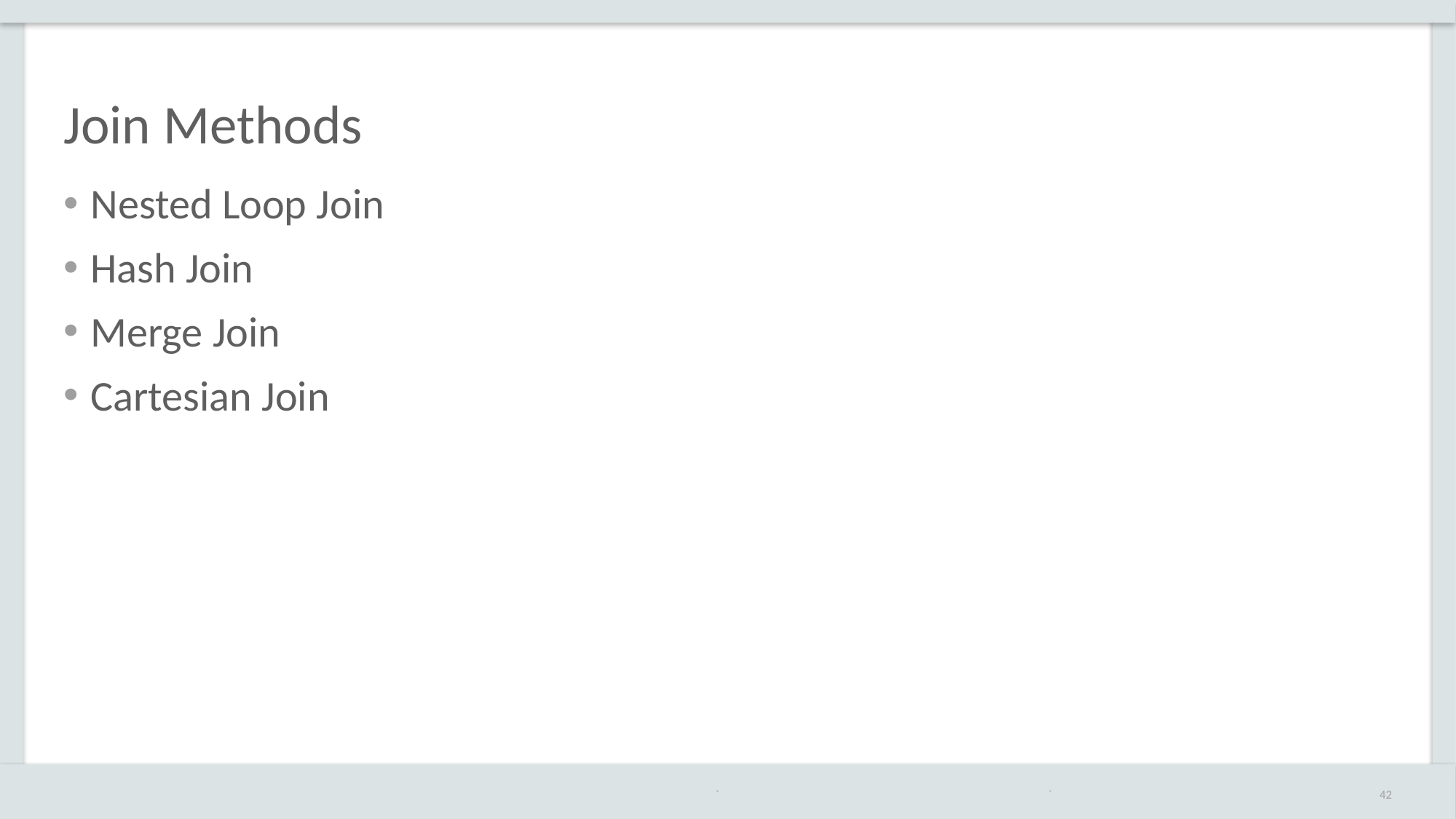

# Join Methods
Nested Loop Join
Hash Join
Merge Join
Cartesian Join
`
42